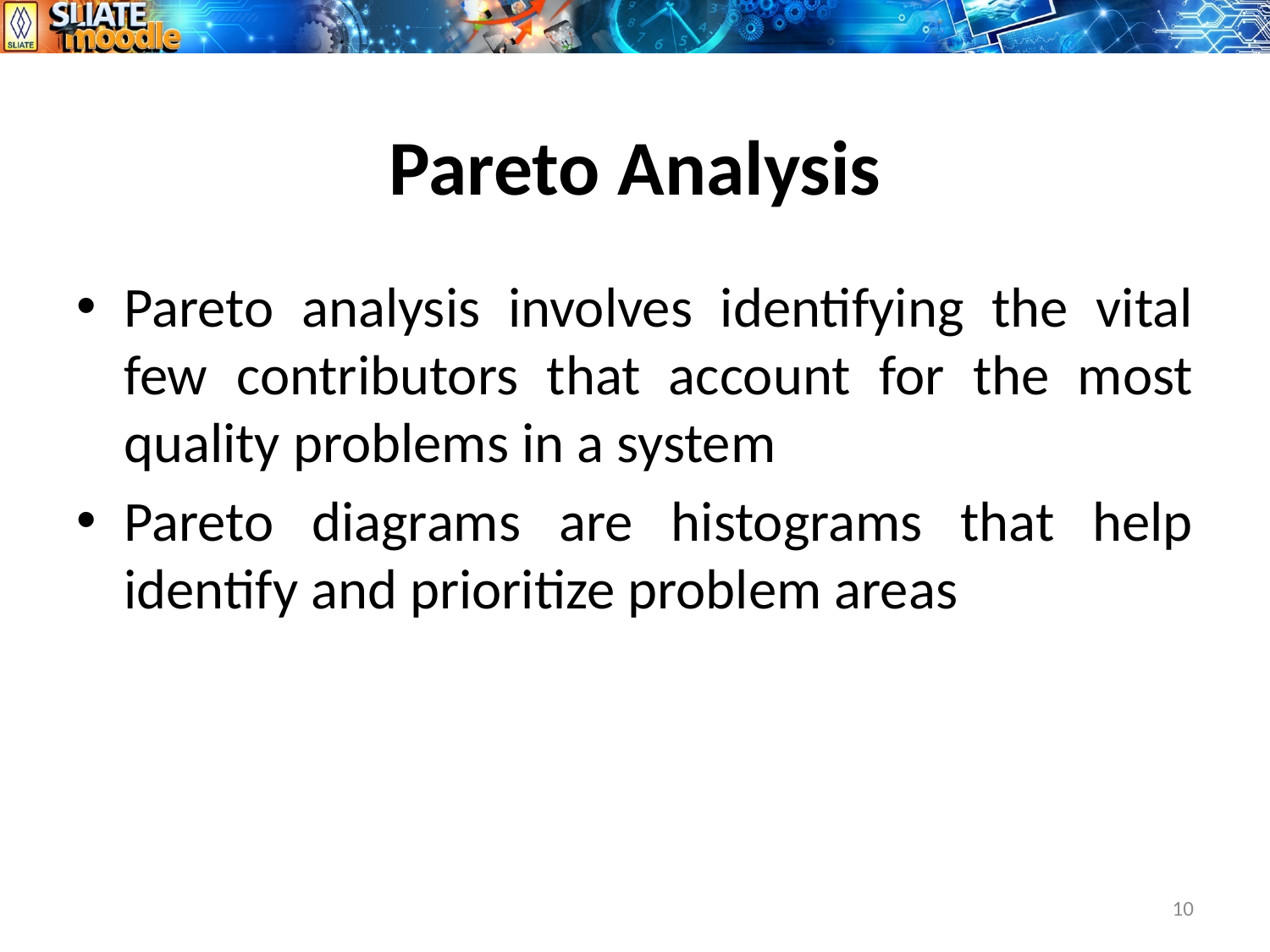

# Pareto Analysis
Pareto analysis involves identifying the vital few contributors that account for the most quality problems in a system
Pareto diagrams are histograms that help identify and prioritize problem areas

10